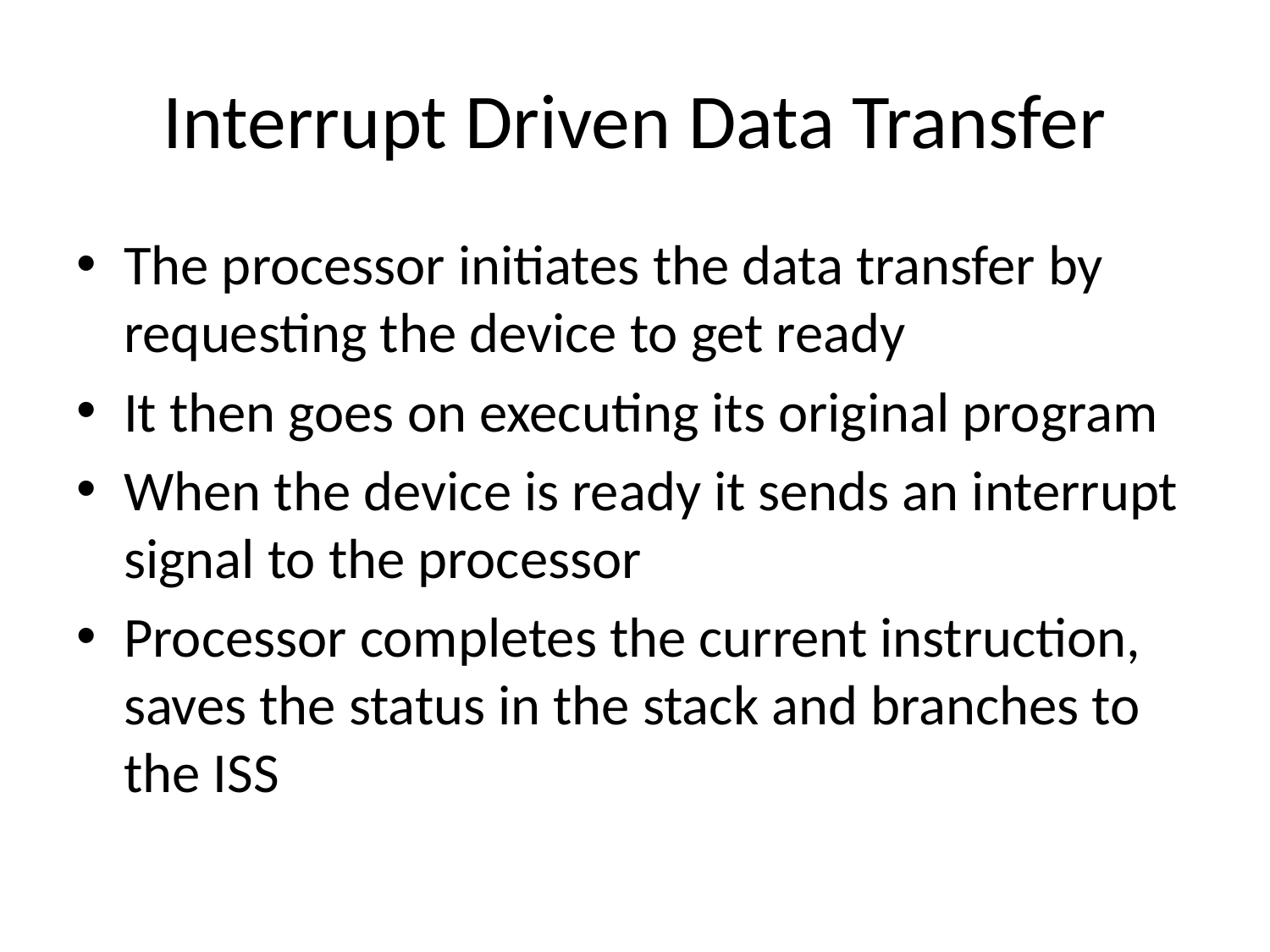

# Interrupt Driven Data Transfer
The processor initiates the data transfer by requesting the device to get ready
It then goes on executing its original program
When the device is ready it sends an interrupt signal to the processor
Processor completes the current instruction, saves the status in the stack and branches to the ISS